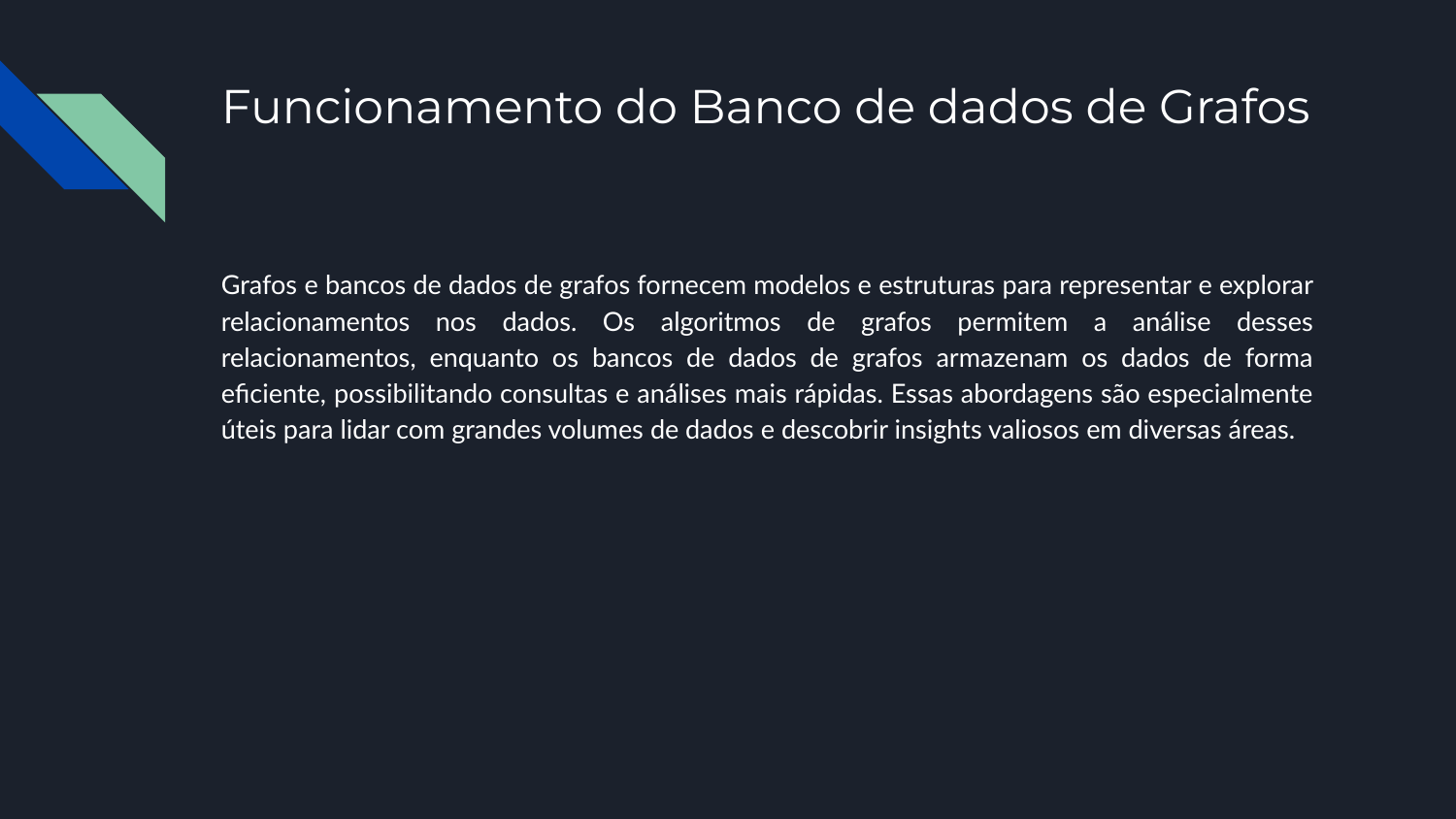

# Funcionamento do Banco de dados de Grafos
Grafos e bancos de dados de grafos fornecem modelos e estruturas para representar e explorar relacionamentos nos dados. Os algoritmos de grafos permitem a análise desses relacionamentos, enquanto os bancos de dados de grafos armazenam os dados de forma eficiente, possibilitando consultas e análises mais rápidas. Essas abordagens são especialmente úteis para lidar com grandes volumes de dados e descobrir insights valiosos em diversas áreas.